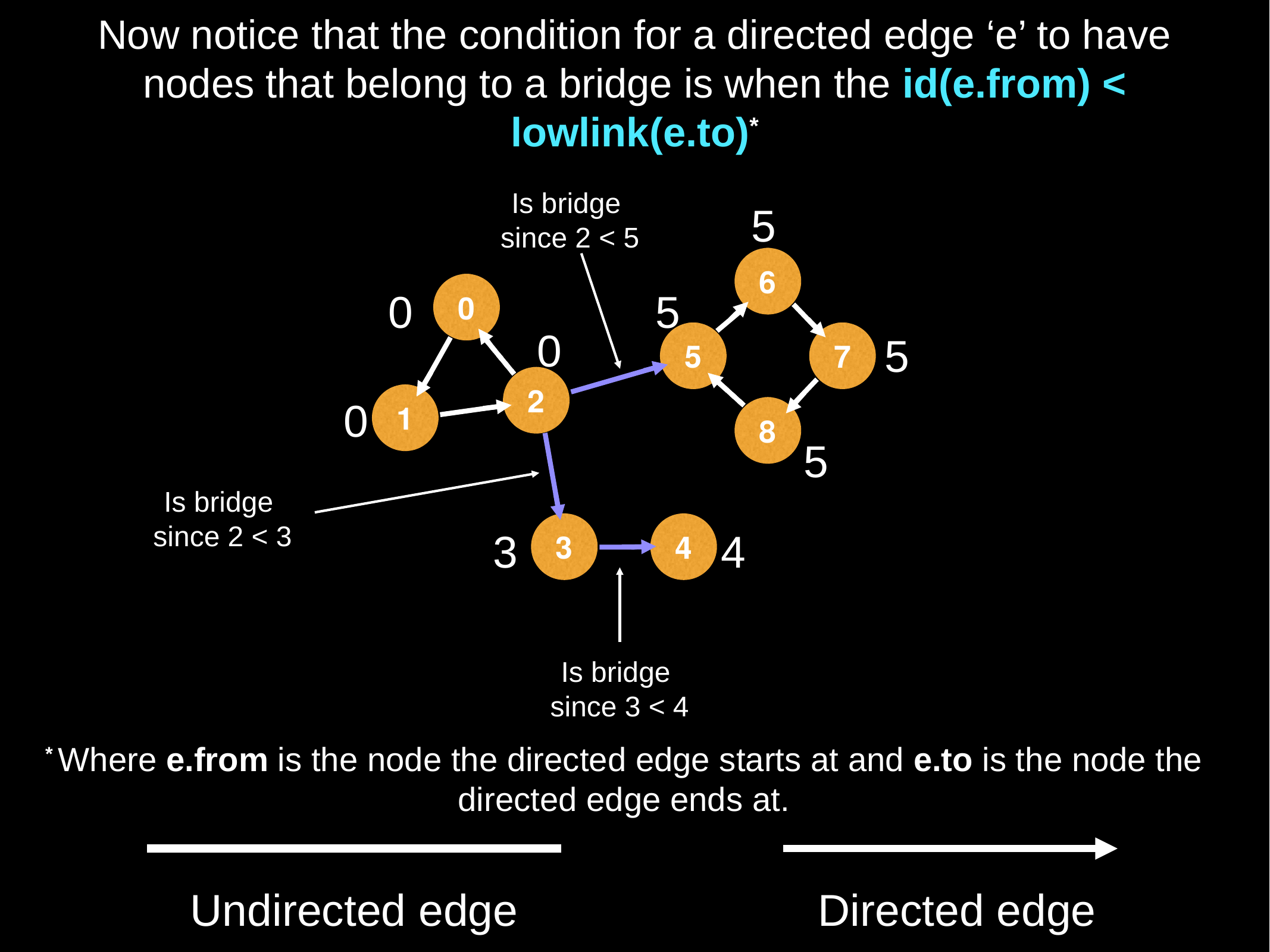

Now notice that the condition for a directed edge ‘e’ to have nodes that belong to a bridge is when the id(e.from) < lowlink(e.to)*
Is bridge
since 2 < 5
5
6
0

5
7

2

1

8

3
4

0
5
0
5

0
5

Is bridge
since 2 < 3
4
3

Is bridge
since 3 < 4
* Where e.from is the node the directed edge starts at and e.to is the node the directed edge ends at.

Undirected edge
Directed edge